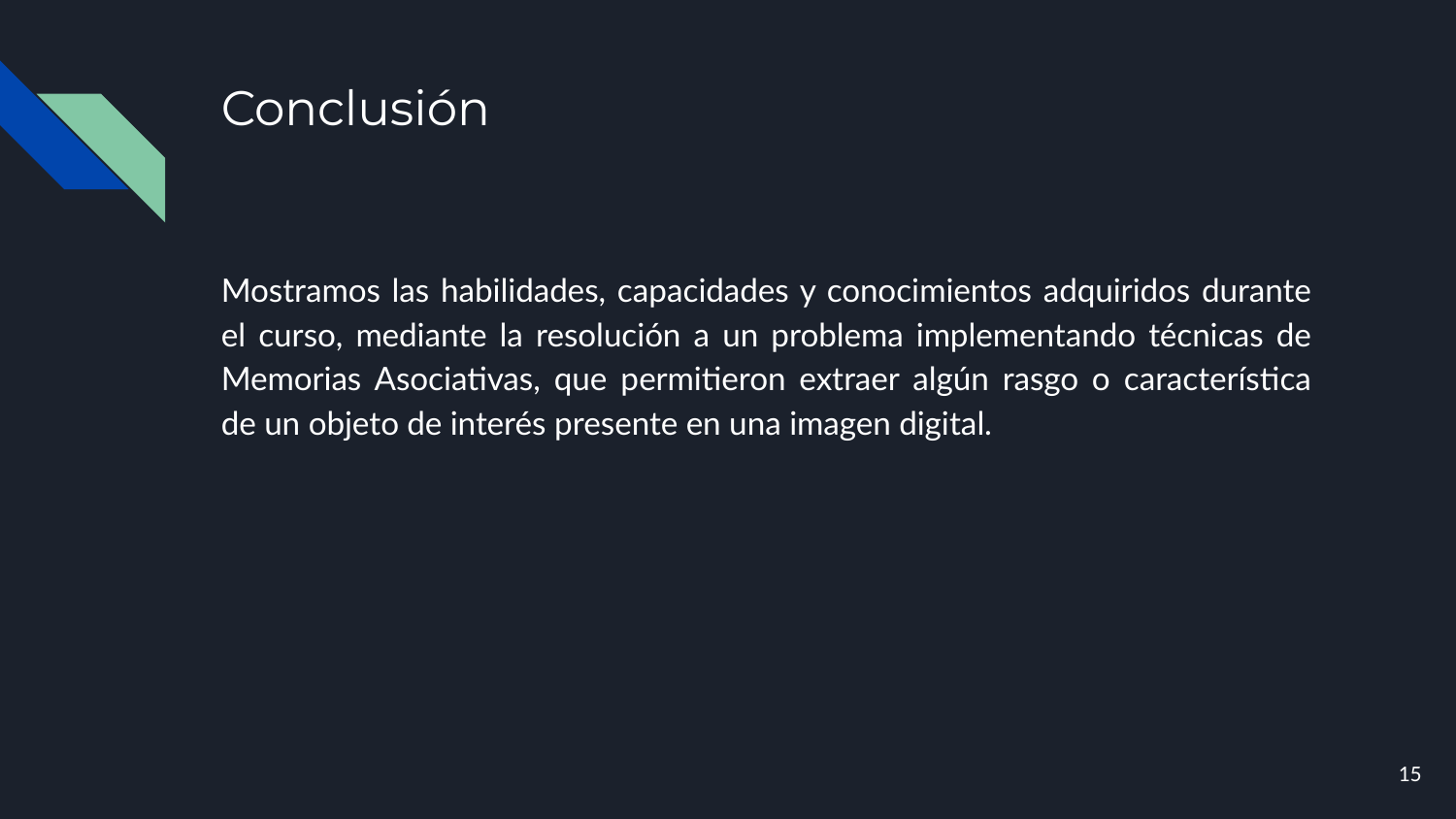

# Conclusión
Mostramos las habilidades, capacidades y conocimientos adquiridos durante el curso, mediante la resolución a un problema implementando técnicas de Memorias Asociativas, que permitieron extraer algún rasgo o característica de un objeto de interés presente en una imagen digital.
15